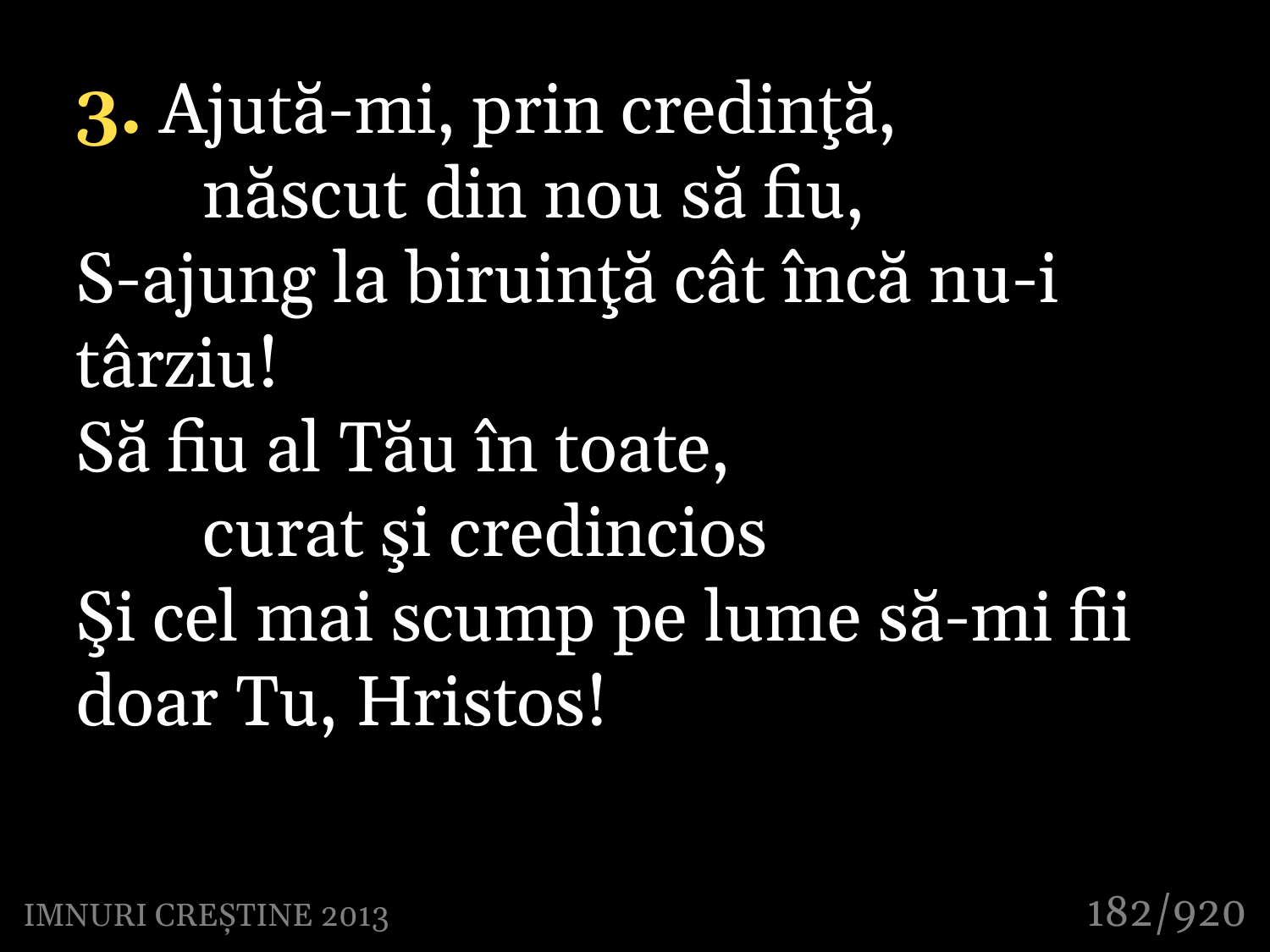

3. Ajută-mi, prin credinţă,
	născut din nou să fiu,
S-ajung la biruinţă cât încă nu-i 	târziu!
Să fiu al Tău în toate,
	curat şi credincios
Şi cel mai scump pe lume să-mi fii 	doar Tu, Hristos!
182/920
IMNURI CREȘTINE 2013